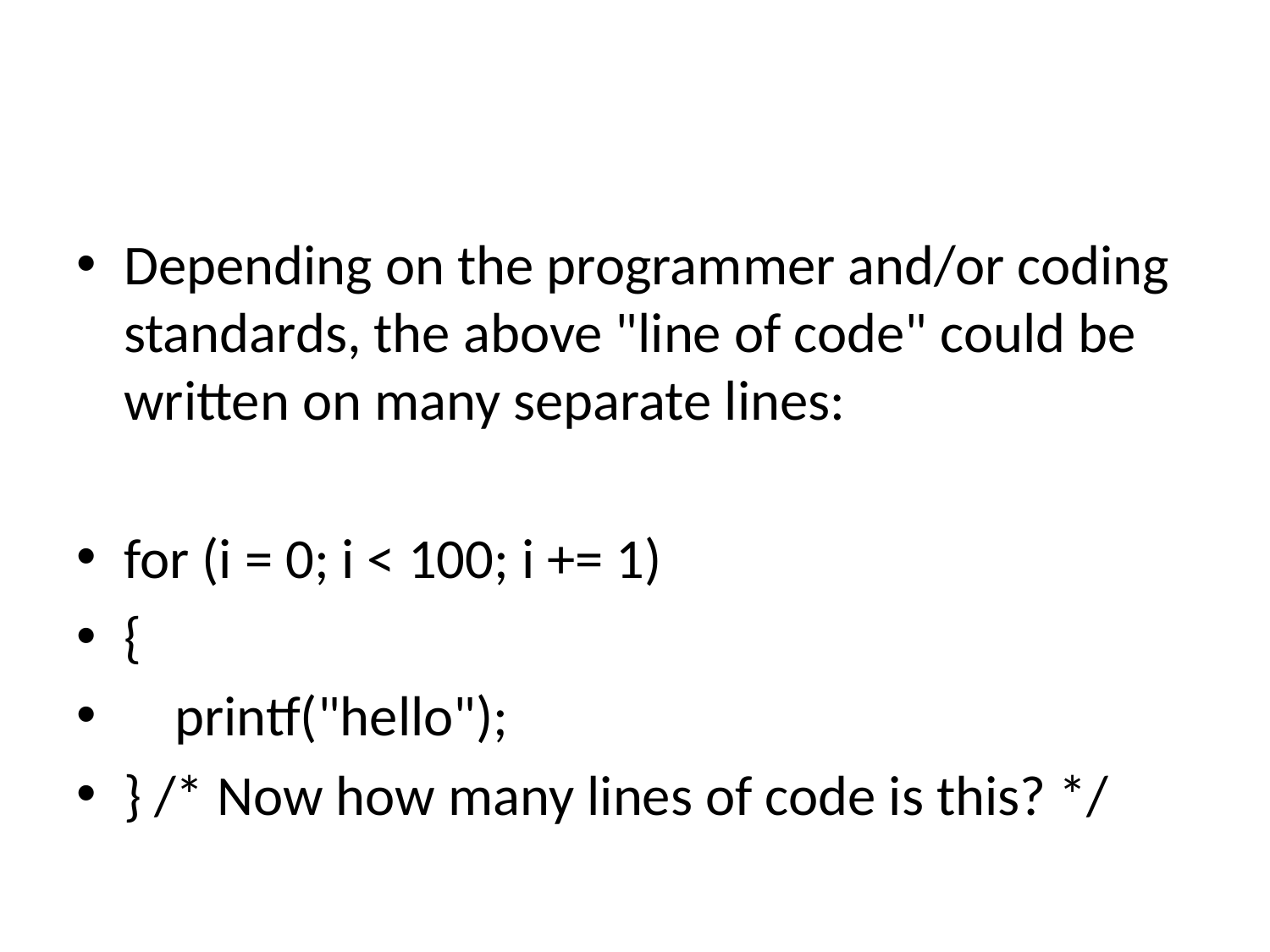

#
Depending on the programmer and/or coding standards, the above "line of code" could be written on many separate lines:

for (i = 0; i < 100; i += 1)
{
    printf("hello");
} /* Now how many lines of code is this? */